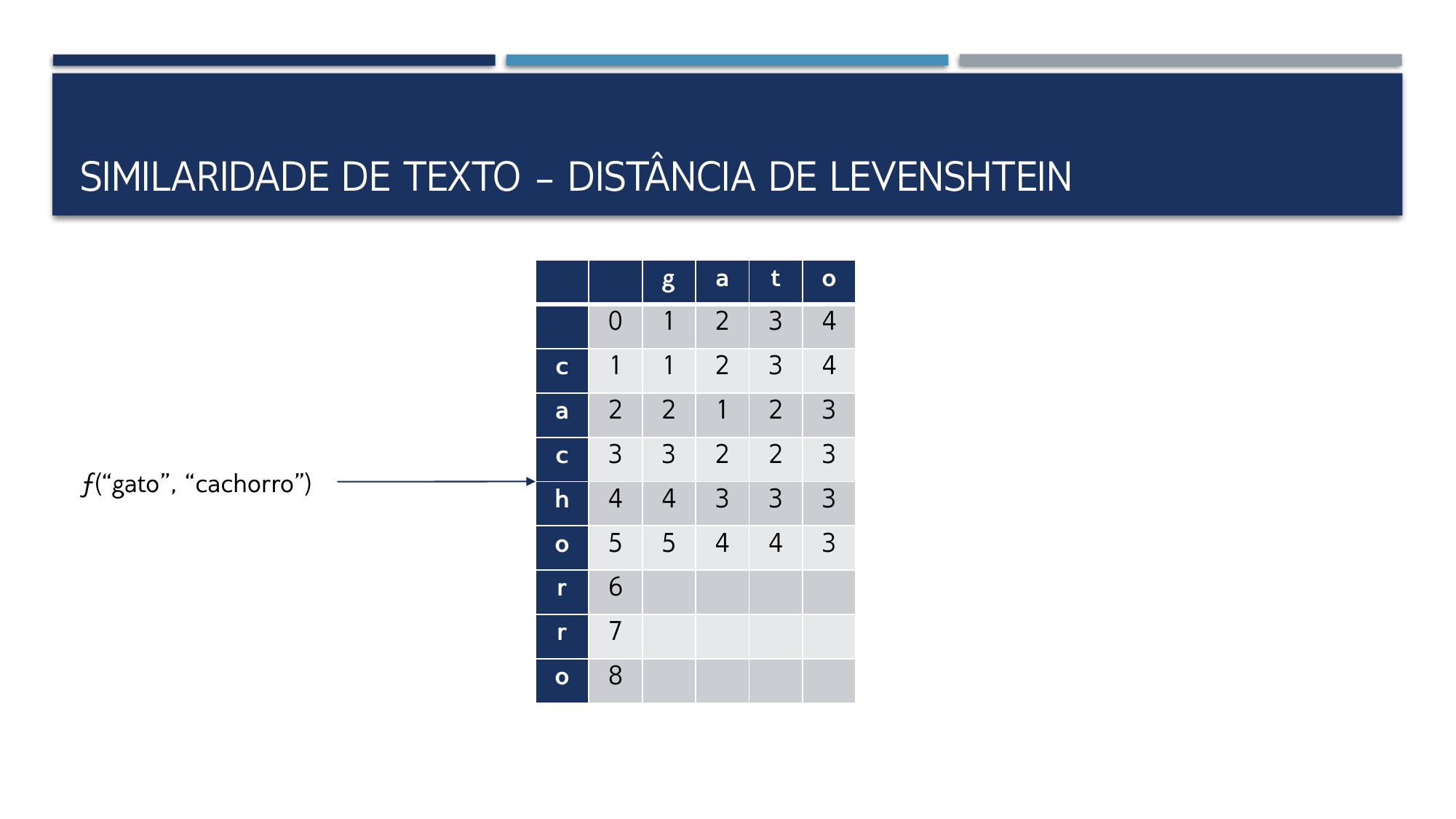

# Similaridade de texto – distância de levenshtein
|  |  | g | a | t | o |
| --- | --- | --- | --- | --- | --- |
|  | 0 | 1 | 2 | 3 | 4 |
| c | 1 | 1 | 2 | 3 | 4 |
| a | 2 | 2 | 1 | 2 | 3 |
| c | 3 | 3 | 2 | 2 | 3 |
| h | 4 | 4 | 3 | 3 | 3 |
| o | 5 | 5 | 4 | 4 | 3 |
| r | 6 |  |  |  |  |
| r | 7 |  |  |  |  |
| o | 8 |  |  |  |  |
ƒ(“gato”, “cachorro”)